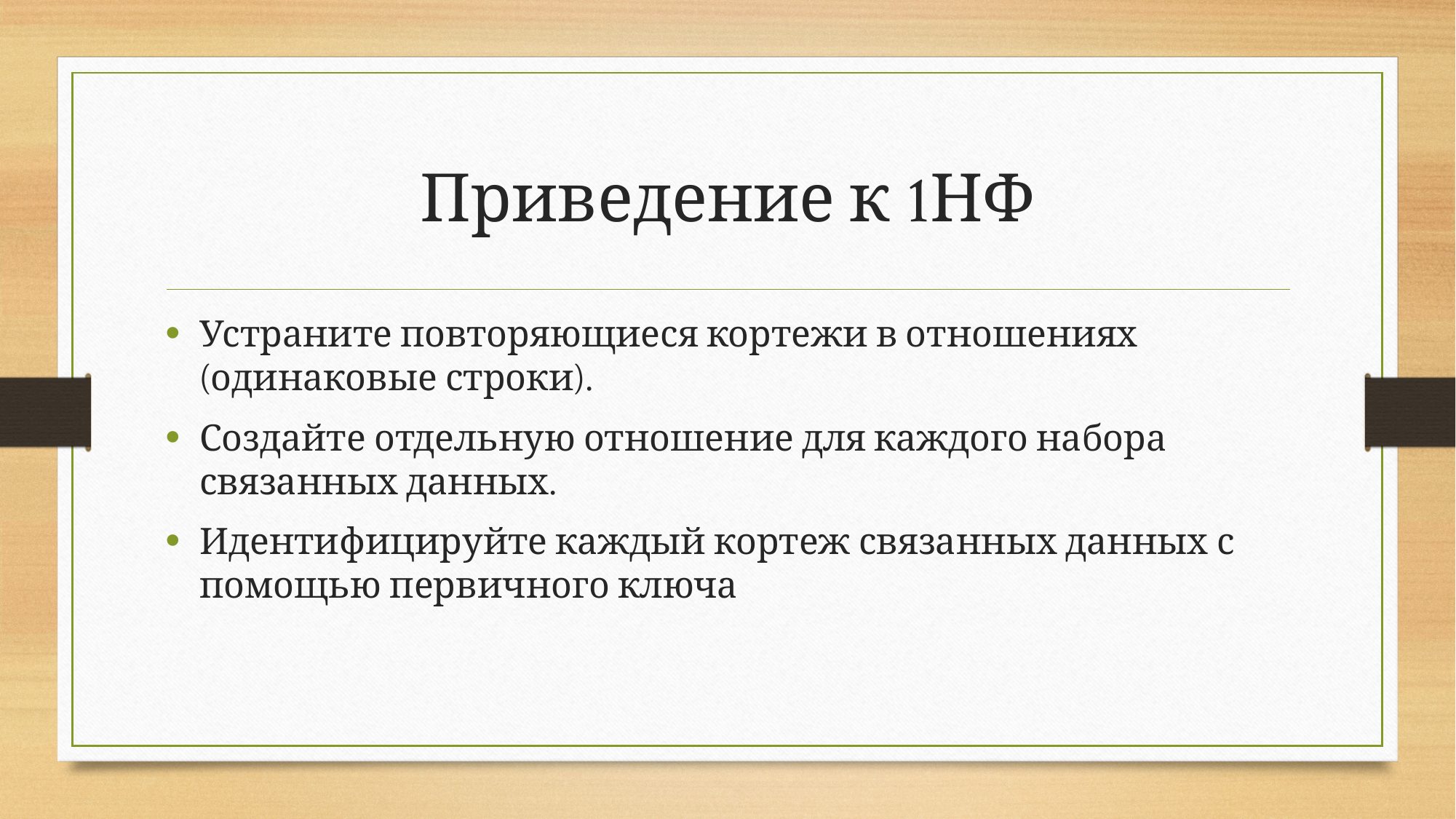

# Приведение к 1НФ
Устраните повторяющиеся кортежи в отношениях (одинаковые строки).
Создайте отдельную отношение для каждого набора связанных данных.
Идентифицируйте каждый кортеж связанных данных с помощью первичного ключа